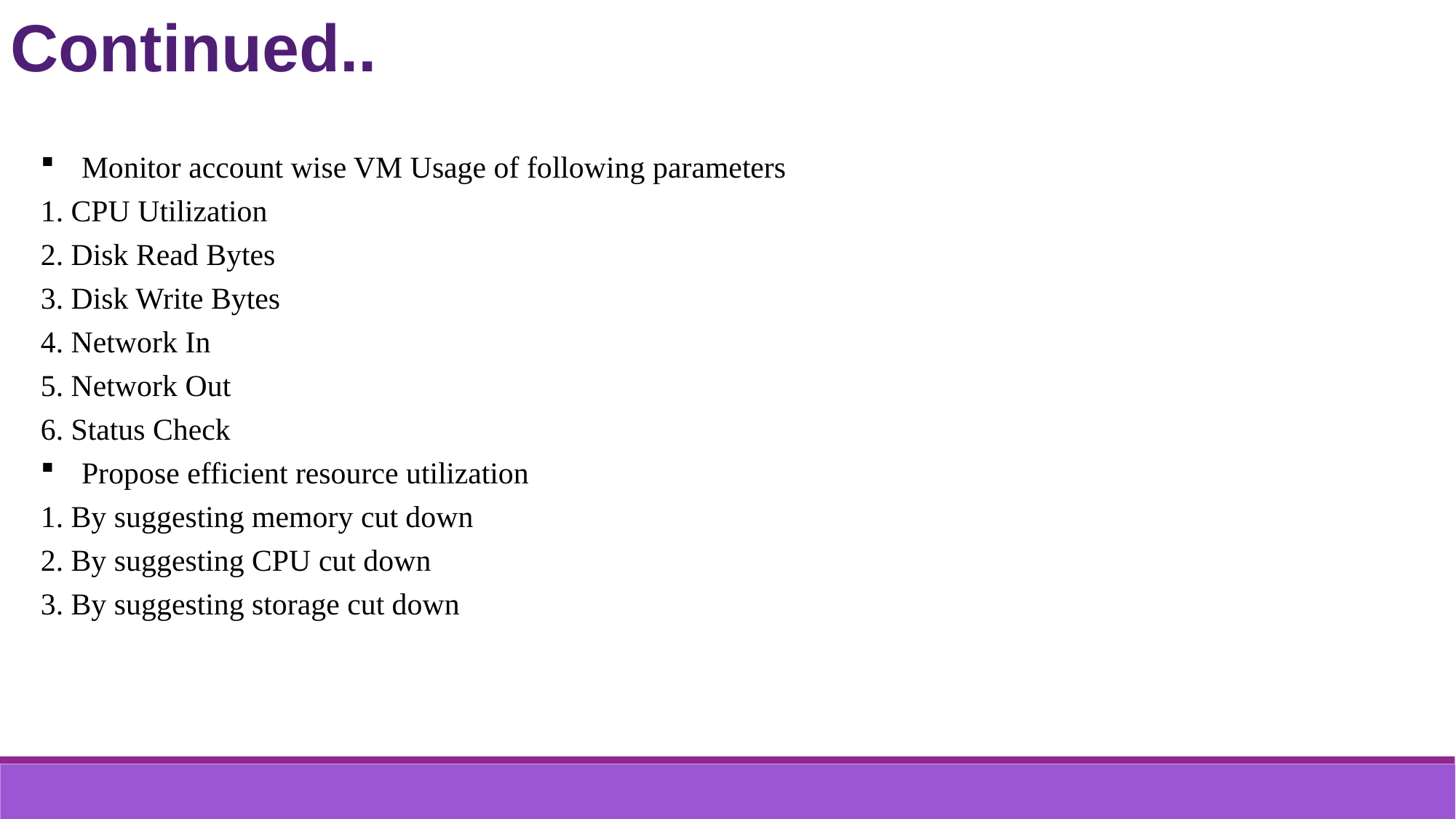

Continued..

Monitor account wise VM Usage of following parameters
1. CPU Utilization
2. Disk Read Bytes
3. Disk Write Bytes
4. Network In
5. Network Out
6. Status Check
Propose efficient resource utilization
1. By suggesting memory cut down
2. By suggesting CPU cut down
3. By suggesting storage cut down